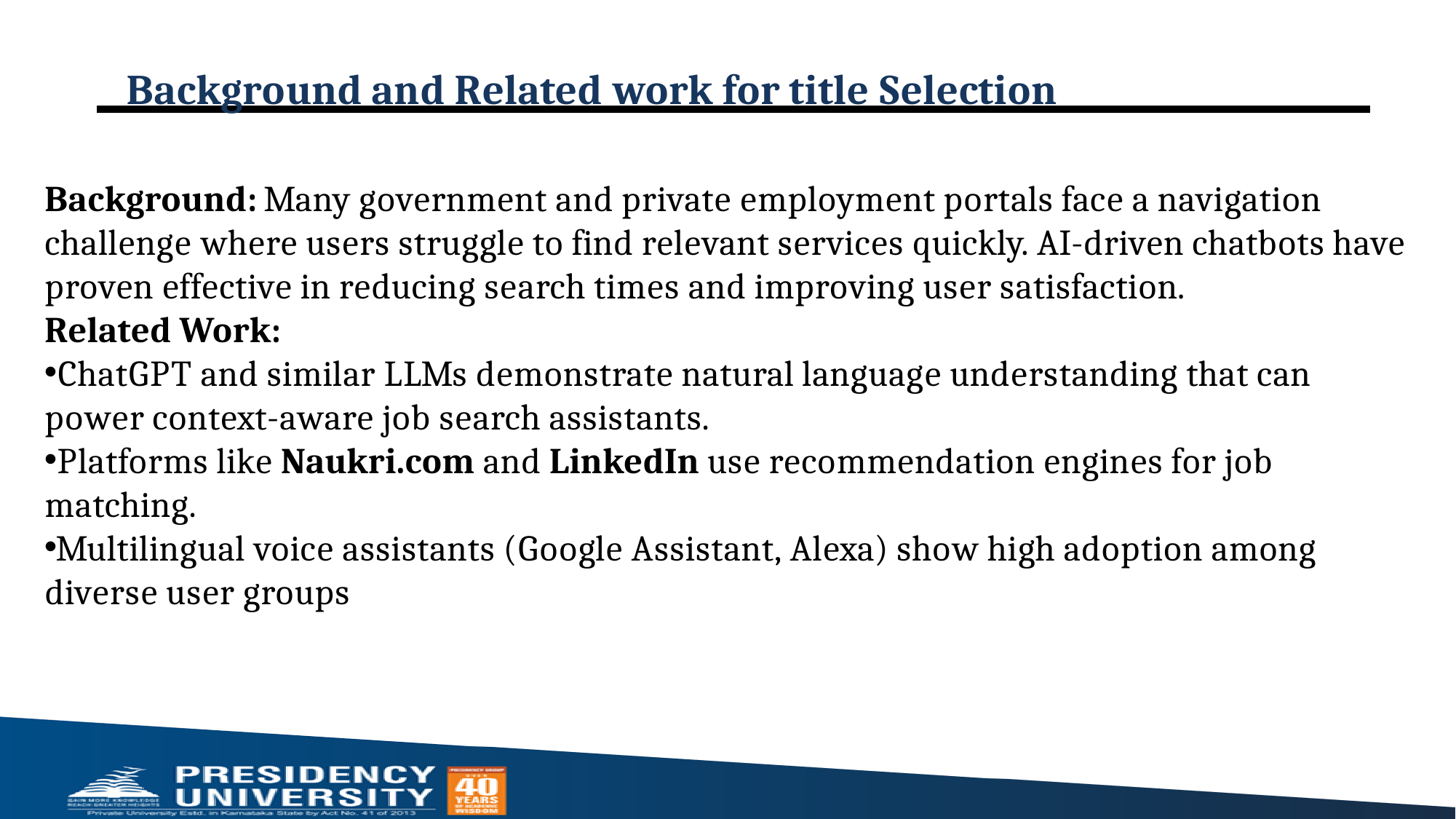

# Background and Related work for title Selection
Background: Many government and private employment portals face a navigation challenge where users struggle to find relevant services quickly. AI-driven chatbots have proven effective in reducing search times and improving user satisfaction.
Related Work:
ChatGPT and similar LLMs demonstrate natural language understanding that can power context-aware job search assistants.
Platforms like Naukri.com and LinkedIn use recommendation engines for job matching.
Multilingual voice assistants (Google Assistant, Alexa) show high adoption among diverse user groups